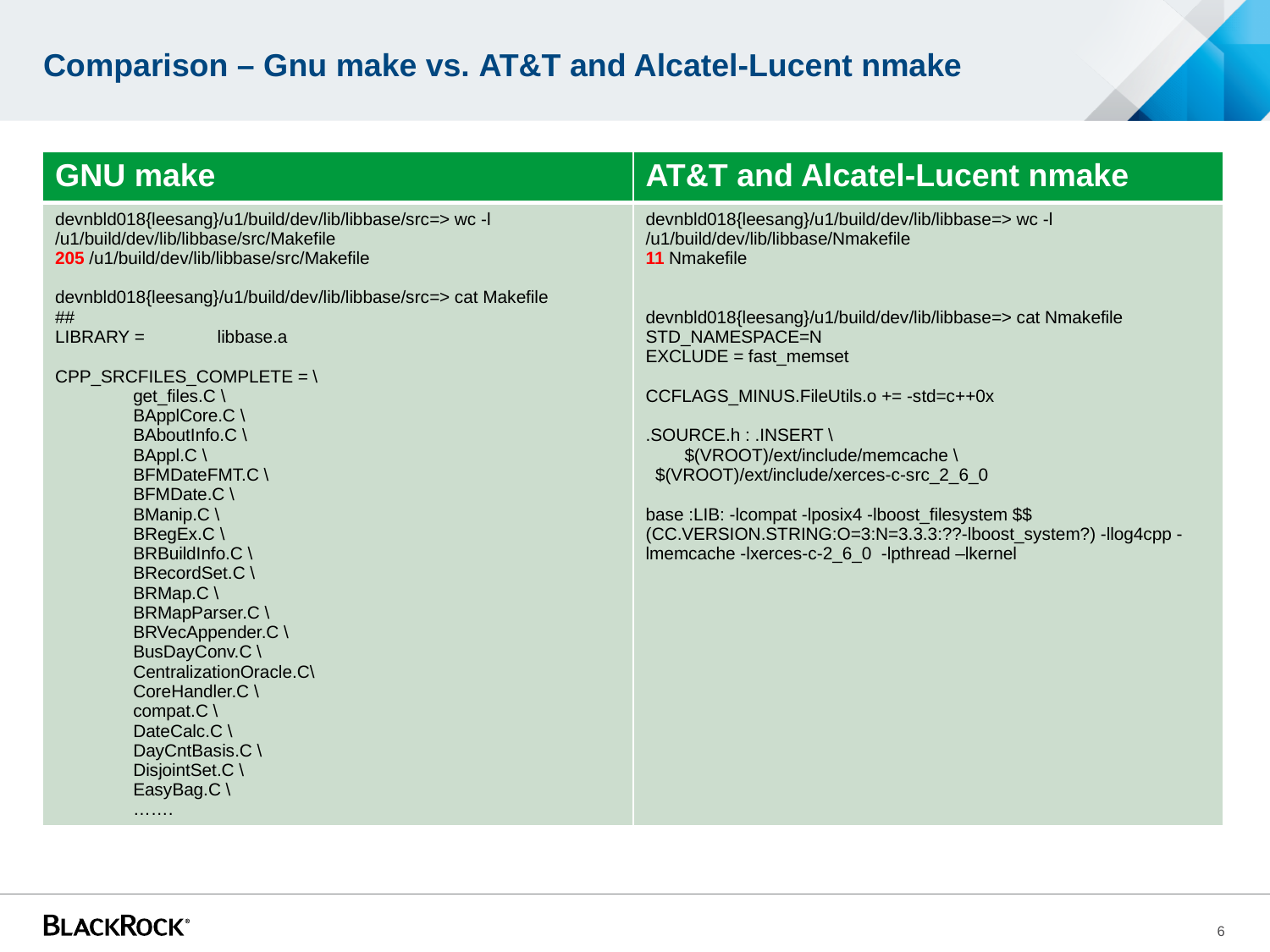

# Comparison – Gnu make vs. AT&T and Alcatel-Lucent nmake
| GNU make | AT&T and Alcatel-Lucent nmake |
| --- | --- |
| devnbld018{leesang}/u1/build/dev/lib/libbase/src=> wc -l /u1/build/dev/lib/libbase/src/Makefile 205 /u1/build/dev/lib/libbase/src/Makefile devnbld018{leesang}/u1/build/dev/lib/libbase/src=> cat Makefile ## LIBRARY = libbase.a CPP\_SRCFILES\_COMPLETE = \ get\_files.C \ BApplCore.C \ BAboutInfo.C \ BAppl.C \ BFMDateFMT.C \ BFMDate.C \ BManip.C \ BRegEx.C \ BRBuildInfo.C \ BRecordSet.C \ BRMap.C \ BRMapParser.C \ BRVecAppender.C \ BusDayConv.C \ CentralizationOracle.C\ CoreHandler.C \ compat.C \ DateCalc.C \ DayCntBasis.C \ DisjointSet.C \ EasyBag.C \ ……. | devnbld018{leesang}/u1/build/dev/lib/libbase=> wc -l /u1/build/dev/lib/libbase/Nmakefile 11 Nmakefile devnbld018{leesang}/u1/build/dev/lib/libbase=> cat Nmakefile STD\_NAMESPACE=N EXCLUDE = fast\_memset CCFLAGS\_MINUS.FileUtils.o += -std=c++0x .SOURCE.h : .INSERT \ $(VROOT)/ext/include/memcache \ $(VROOT)/ext/include/xerces-c-src\_2\_6\_0 base :LIB: -lcompat -lposix4 -lboost\_filesystem $$(CC.VERSION.STRING:O=3:N=3.3.3:??-lboost\_system?) -llog4cpp -lmemcache -lxerces-c-2\_6\_0 -lpthread –lkernel |
6